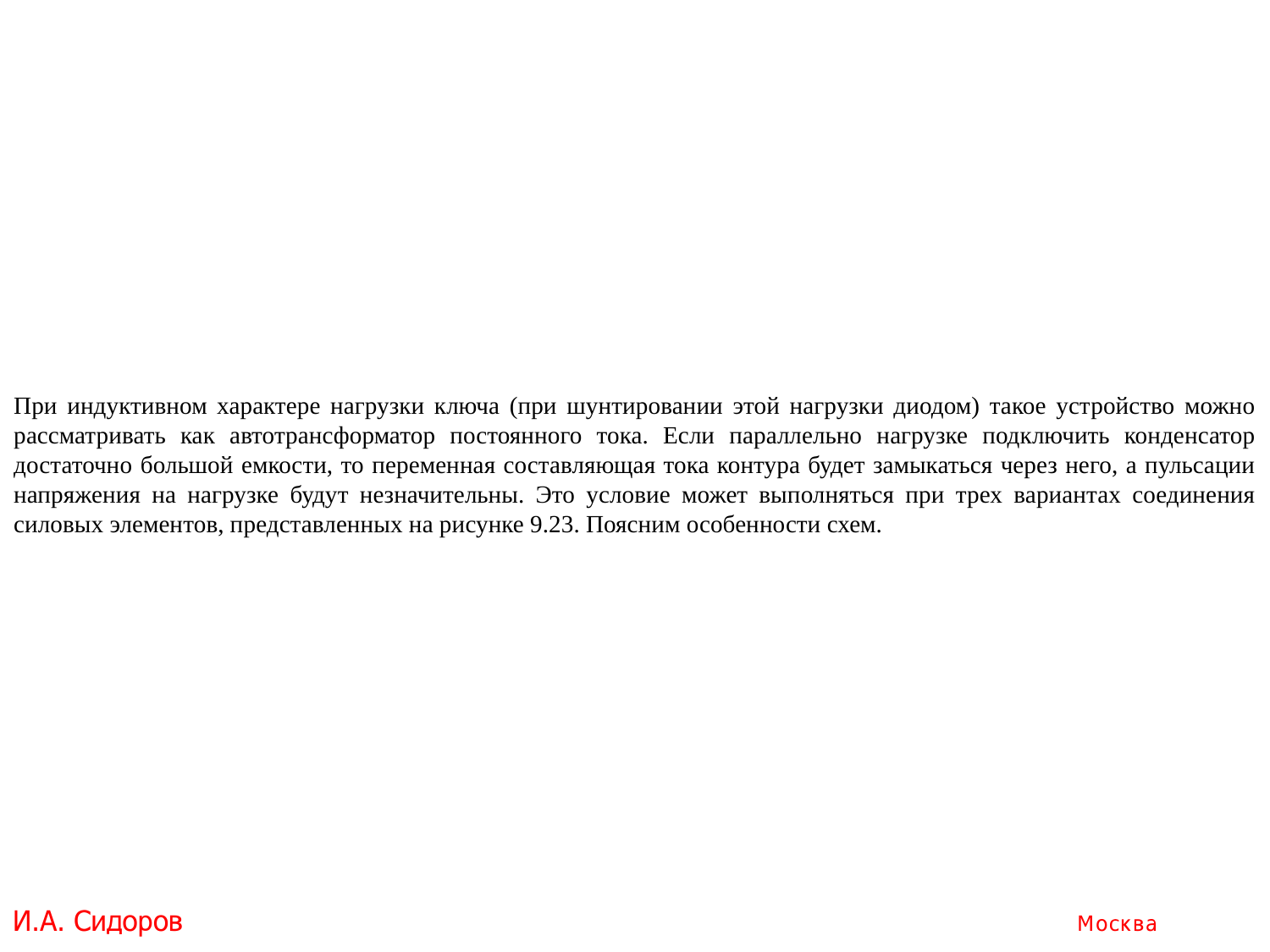

При индуктивном характере нагрузки ключа (при шунтировании этой нагрузки диодом) такое устройство можно рассматривать как автотрансформатор постоянного тока. Если параллельно нагрузке подключить конденсатор достаточно большой емкости, то переменная составляющая тока контура будет замыкаться через него, а пульсации напряжения на нагрузке будут незначительны. Это условие может выполняться при трех вариантах соединения силовых элементов, представленных на рисунке 9.23. Поясним особенности схем.

И.А. Сидоров                                                                                                       Москва